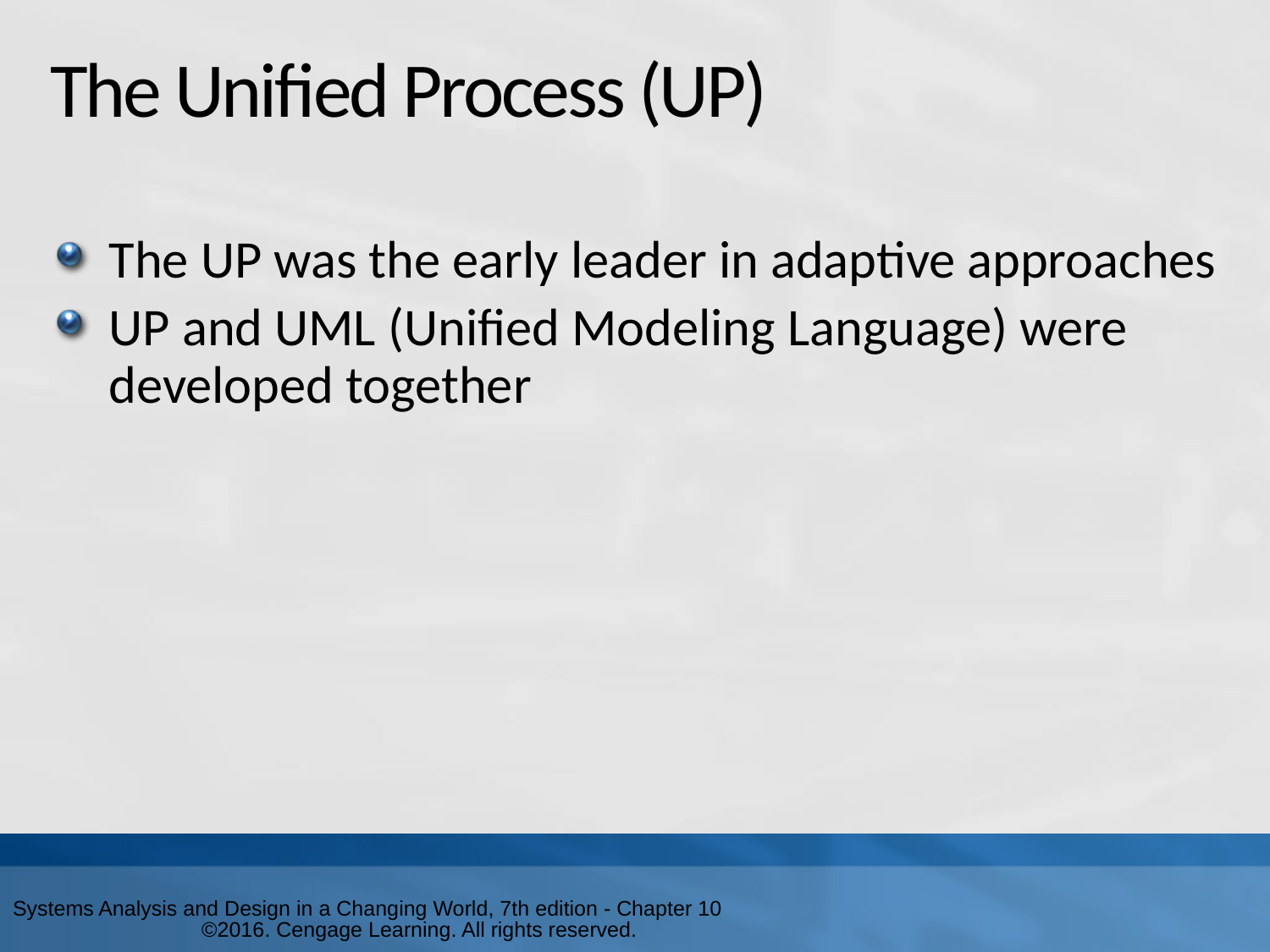

# The Unified Process (UP)
The UP was the early leader in adaptive approaches
UP and UML (Unified Modeling Language) were developed together

Systems Analysis and Design in a Changing World, 7th edition - Chapter 10                                                   ©2016. Cengage Learning. All rights reserved.